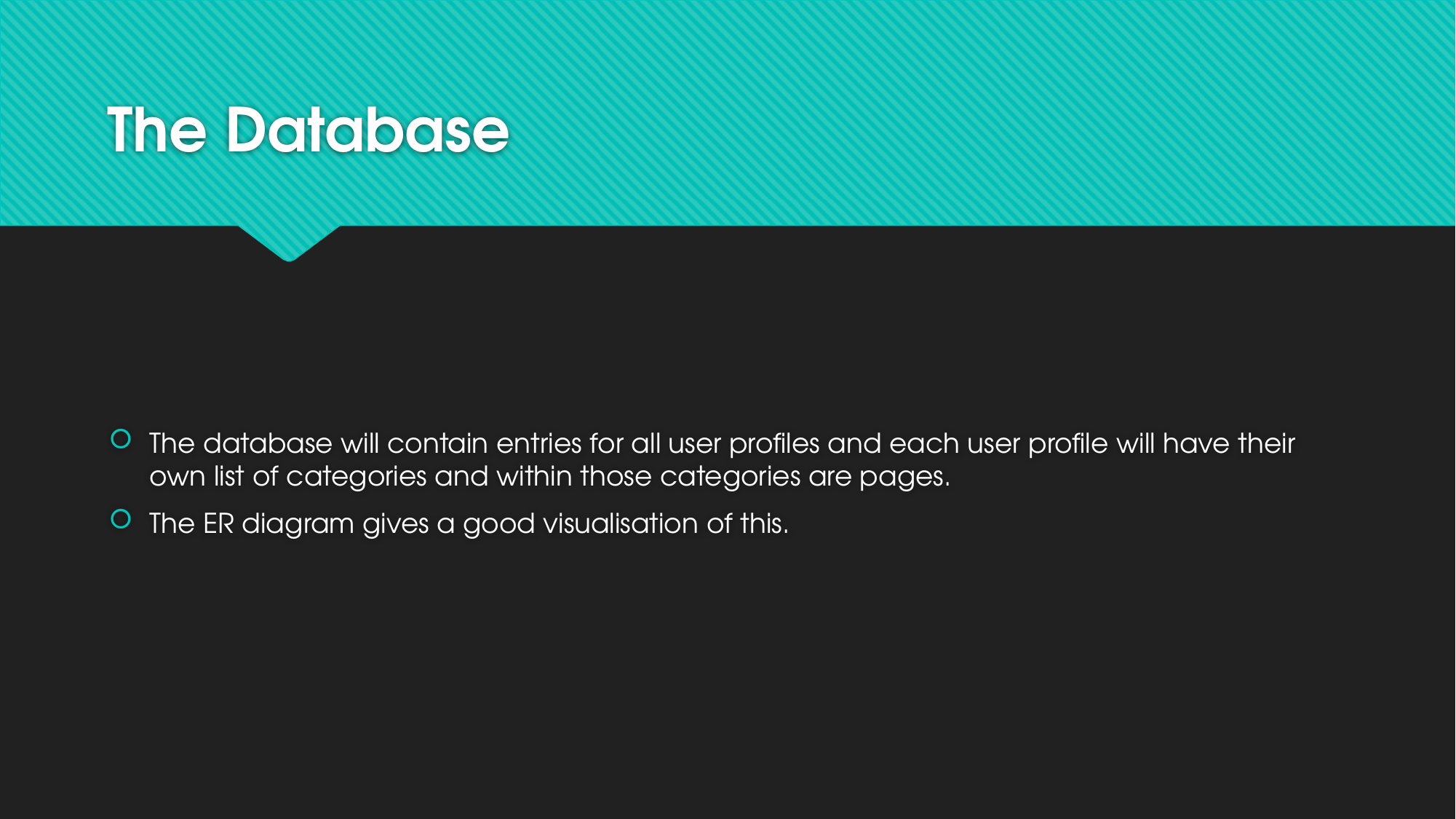

# The Database
The database will contain entries for all user profiles and each user profile will have their own list of categories and within those categories are pages.
The ER diagram gives a good visualisation of this.